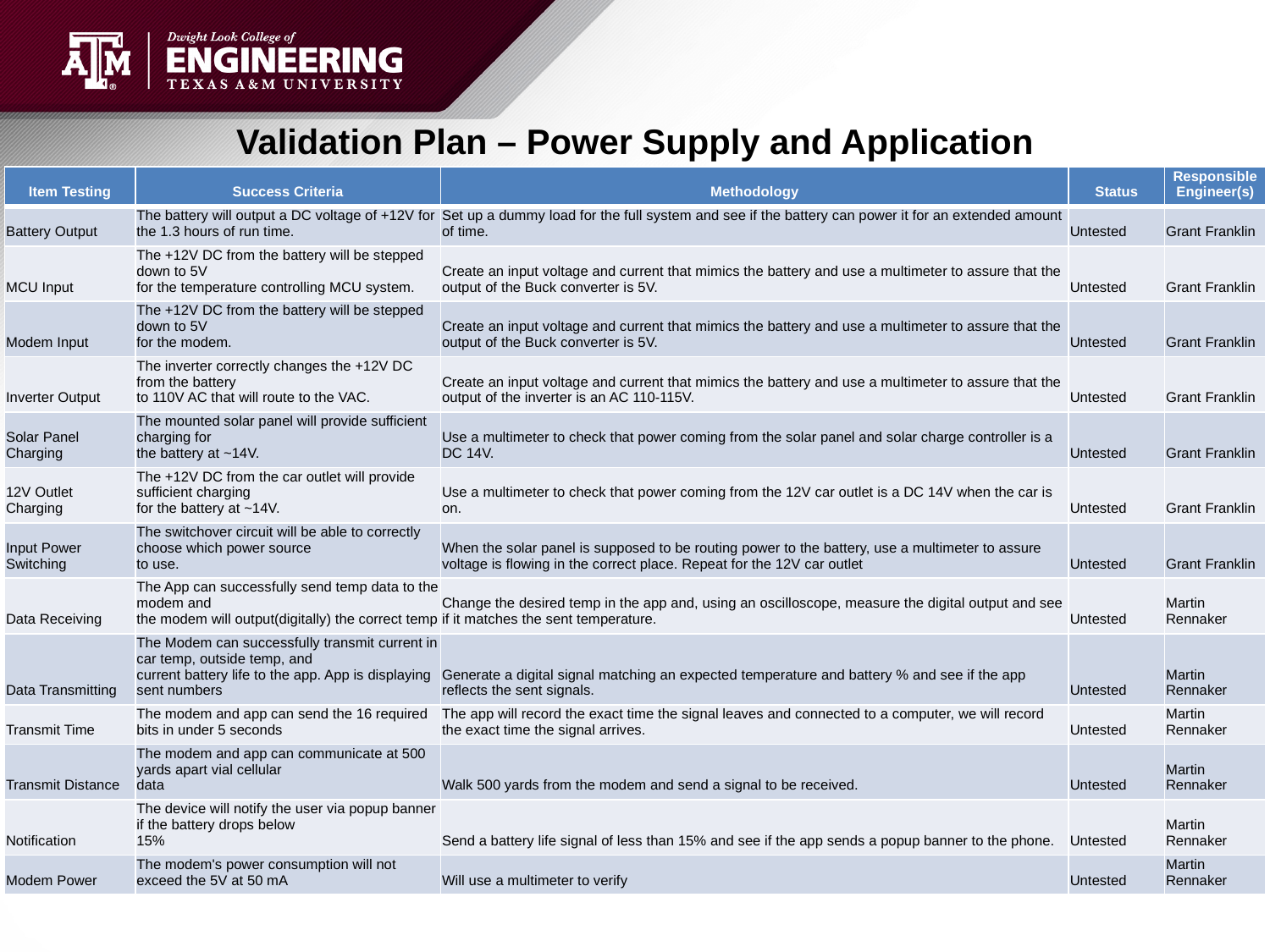

# Validation Plan – Power Supply and Application
| Item Testing | Success Criteria | Methodology | Status | Responsible Engineer(s) |
| --- | --- | --- | --- | --- |
| Battery Output | The battery will output a DC voltage of +12V for the 1.3 hours of run time. | Set up a dummy load for the full system and see if the battery can power it for an extended amount of time. | Untested | Grant Franklin |
| MCU Input | The +12V DC from the battery will be stepped down to 5V for the temperature controlling MCU system. | Create an input voltage and current that mimics the battery and use a multimeter to assure that the output of the Buck converter is 5V. | Untested | Grant Franklin |
| Modem Input | The +12V DC from the battery will be stepped down to 5V for the modem. | Create an input voltage and current that mimics the battery and use a multimeter to assure that the output of the Buck converter is 5V. | Untested | Grant Franklin |
| Inverter Output | The inverter correctly changes the +12V DC from the battery to 110V AC that will route to the VAC. | Create an input voltage and current that mimics the battery and use a multimeter to assure that the output of the inverter is an AC 110-115V. | Untested | Grant Franklin |
| Solar Panel Charging | The mounted solar panel will provide sufficient charging for the battery at ~14V. | Use a multimeter to check that power coming from the solar panel and solar charge controller is a DC 14V. | Untested | Grant Franklin |
| 12V Outlet Charging | The +12V DC from the car outlet will provide sufficient charging for the battery at ~14V. | Use a multimeter to check that power coming from the 12V car outlet is a DC 14V when the car is on. | Untested | Grant Franklin |
| Input Power Switching | The switchover circuit will be able to correctly choose which power source to use. | When the solar panel is supposed to be routing power to the battery, use a multimeter to assure voltage is flowing in the correct place. Repeat for the 12V car outlet | Untested | Grant Franklin |
| Data Receiving | The App can successfully send temp data to the modem and the modem will output(digitally) the correct temp | Change the desired temp in the app and, using an oscilloscope, measure the digital output and see if it matches the sent temperature. | Untested | Martin Rennaker |
| Data Transmitting | The Modem can successfully transmit current in car temp, outside temp, and current battery life to the app. App is displaying sent numbers | Generate a digital signal matching an expected temperature and battery % and see if the app reflects the sent signals. | Untested | Martin Rennaker |
| Transmit Time | The modem and app can send the 16 required bits in under 5 seconds | The app will record the exact time the signal leaves and connected to a computer, we will record the exact time the signal arrives. | Untested | Martin Rennaker |
| Transmit Distance | The modem and app can communicate at 500 yards apart vial cellular data | Walk 500 yards from the modem and send a signal to be received. | Untested | Martin Rennaker |
| Notification | The device will notify the user via popup banner if the battery drops below 15% | Send a battery life signal of less than 15% and see if the app sends a popup banner to the phone. | Untested | Martin Rennaker |
| Modem Power | The modem's power consumption will not exceed the 5V at 50 mA | Will use a multimeter to verify | Untested | Martin Rennaker |